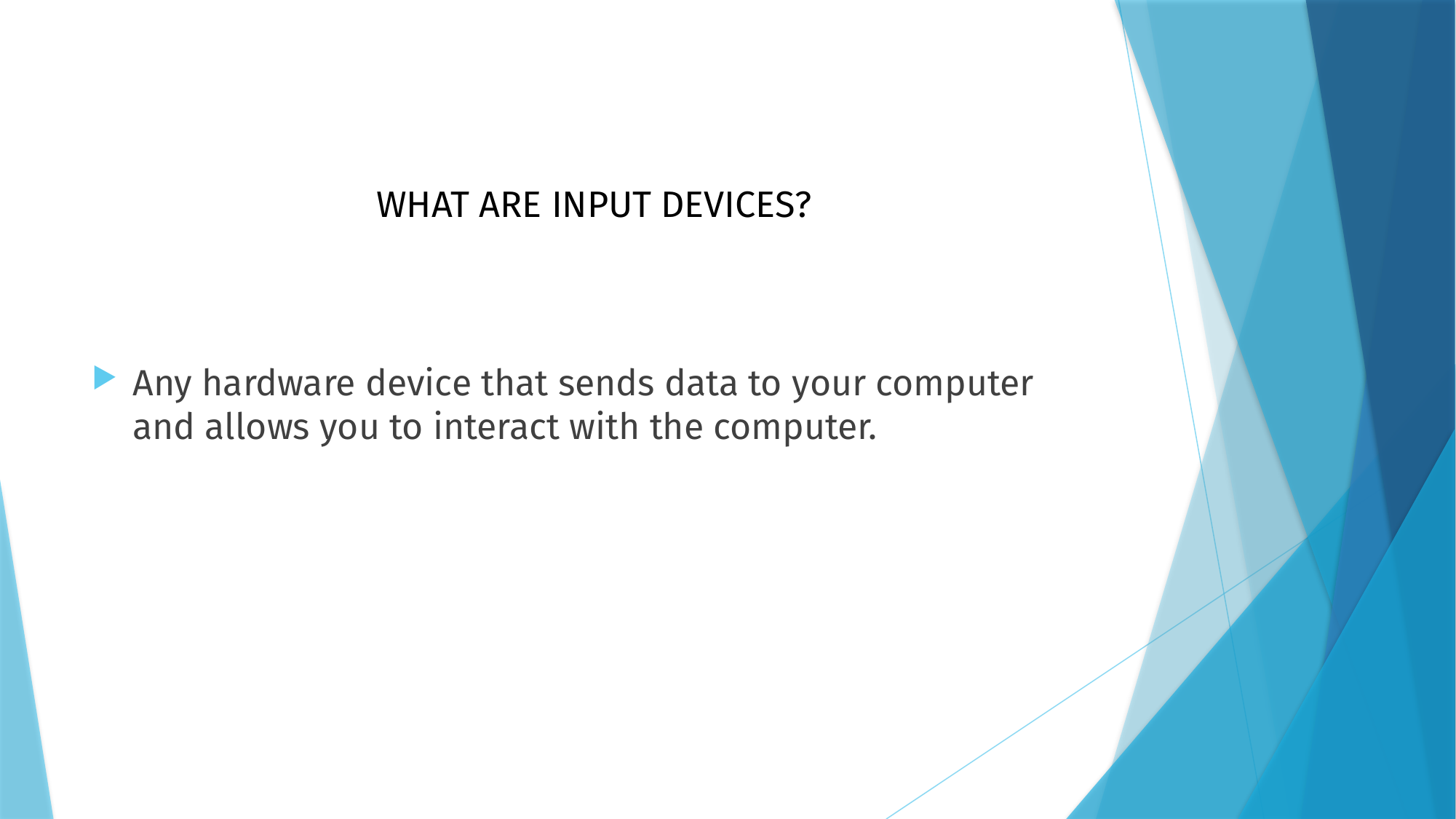

# WHAT ARE INPUT DEVICES?

Any hardware device that sends data to your computer and allows you to interact with the computer.